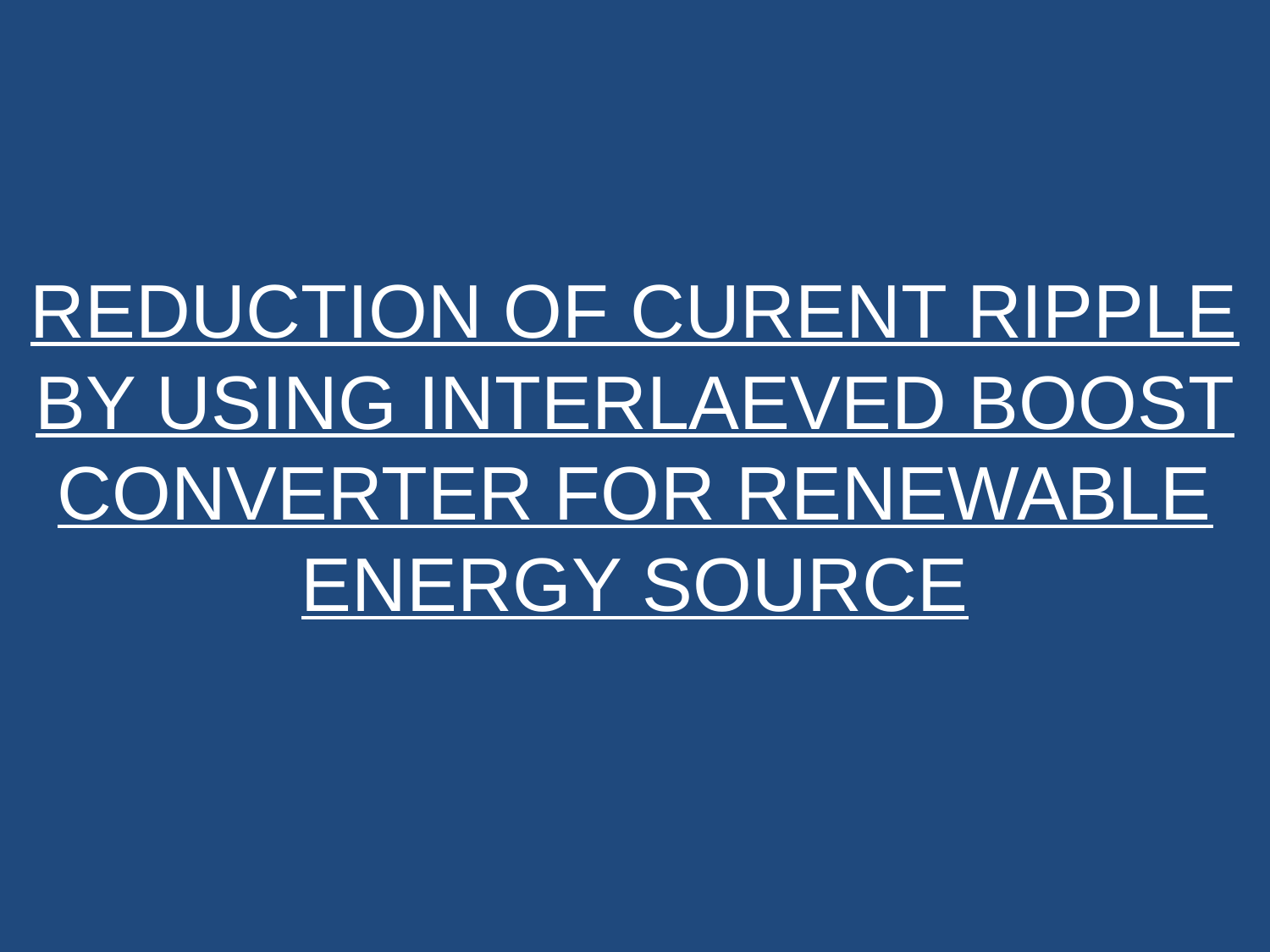

# REDUCTION OF CURENT RIPPLE BY USING INTERLAEVED BOOST CONVERTER FOR RENEWABLE ENERGY SOURCE